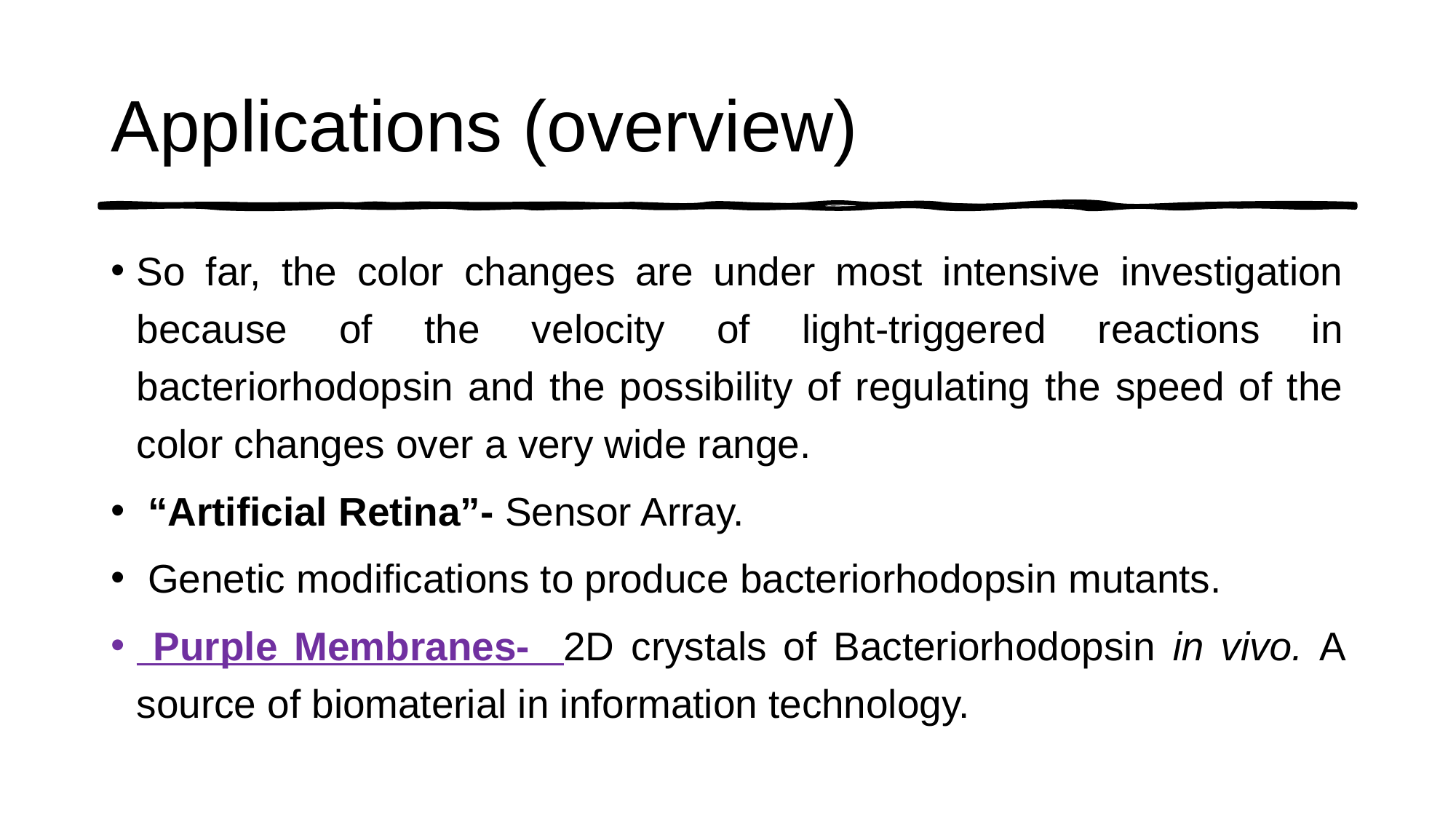

# Applications (overview)
So far, the color changes are under most intensive investigation because of the velocity of light-triggered reactions in bacteriorhodopsin and the possibility of regulating the speed of the color changes over a very wide range.
 “Artificial Retina”- Sensor Array.
 Genetic modifications to produce bacteriorhodopsin mutants.
 Purple Membranes-  2D crystals of Bacteriorhodopsin in vivo. A source of biomaterial in information technology.